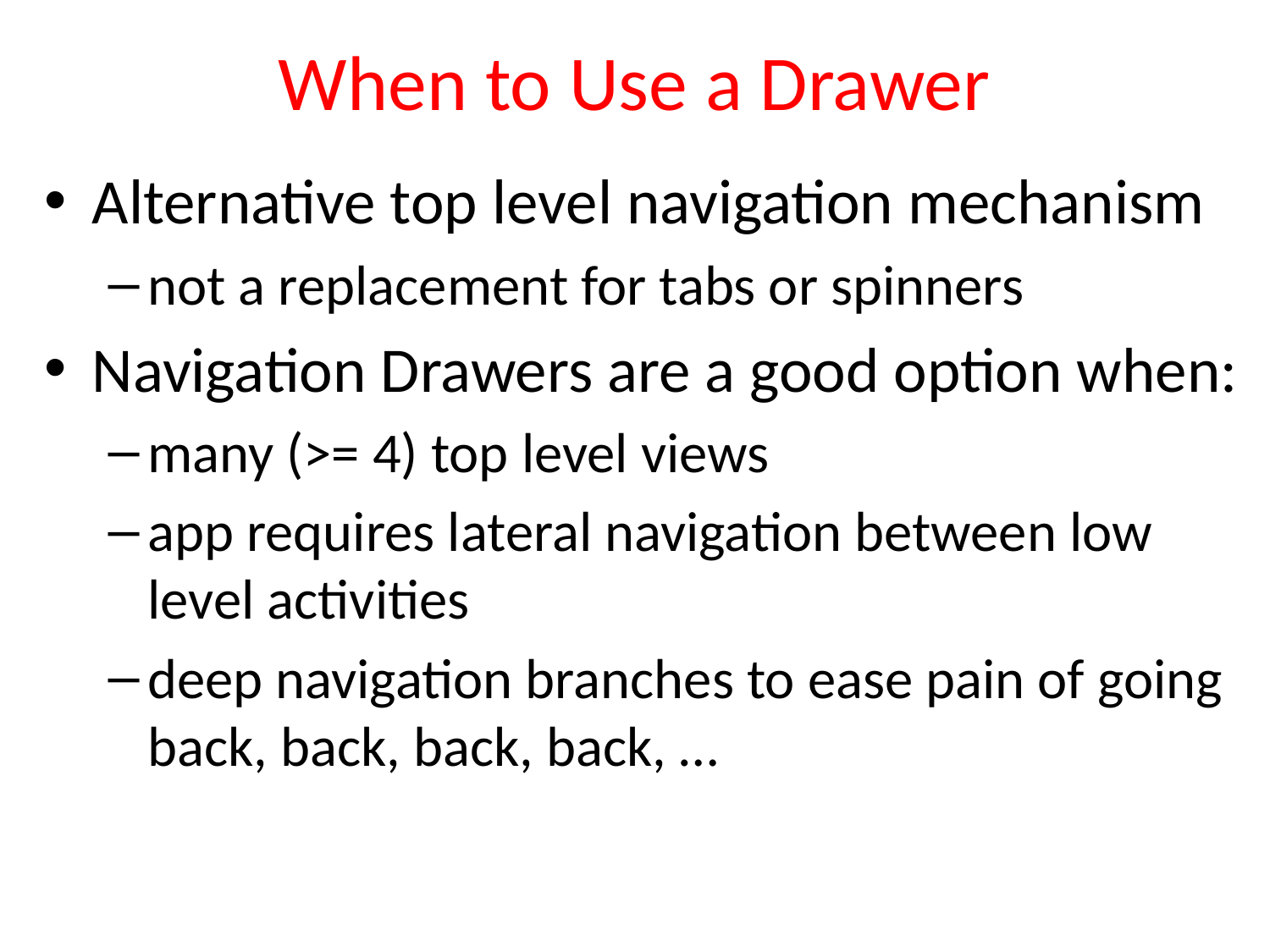

# When to Use a Drawer
Alternative top level navigation mechanism
not a replacement for tabs or spinners
Navigation Drawers are a good option when:
many (>= 4) top level views
app requires lateral navigation between low level activities
deep navigation branches to ease pain of going back, back, back, back, …